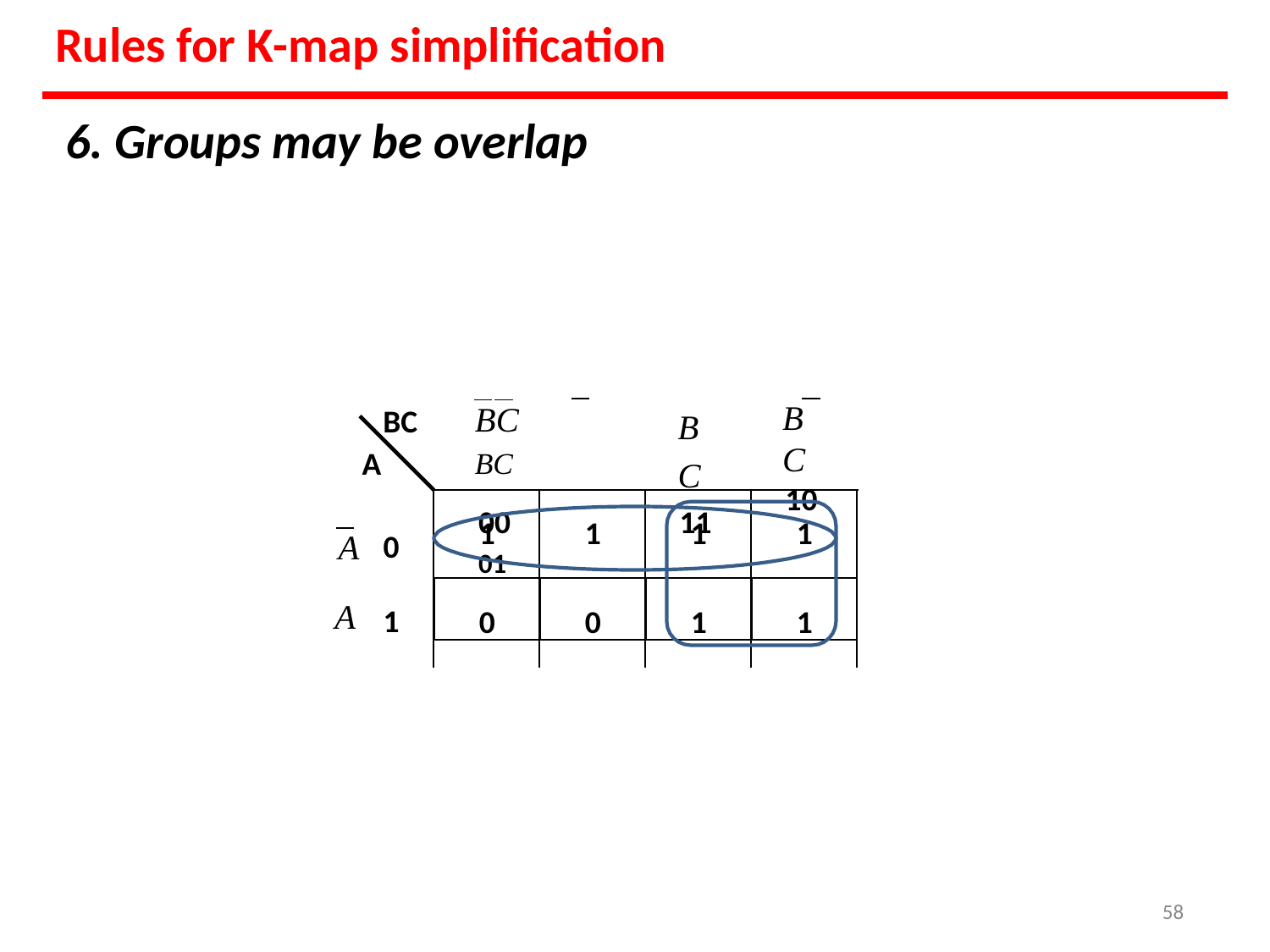

# Rules for K-map simplification

6. Groups may be overlap
BC
10
BC	BC
00	01
BC
11

BC

A

1
1
1
1
A
A
0

0
0
1
1
1

58